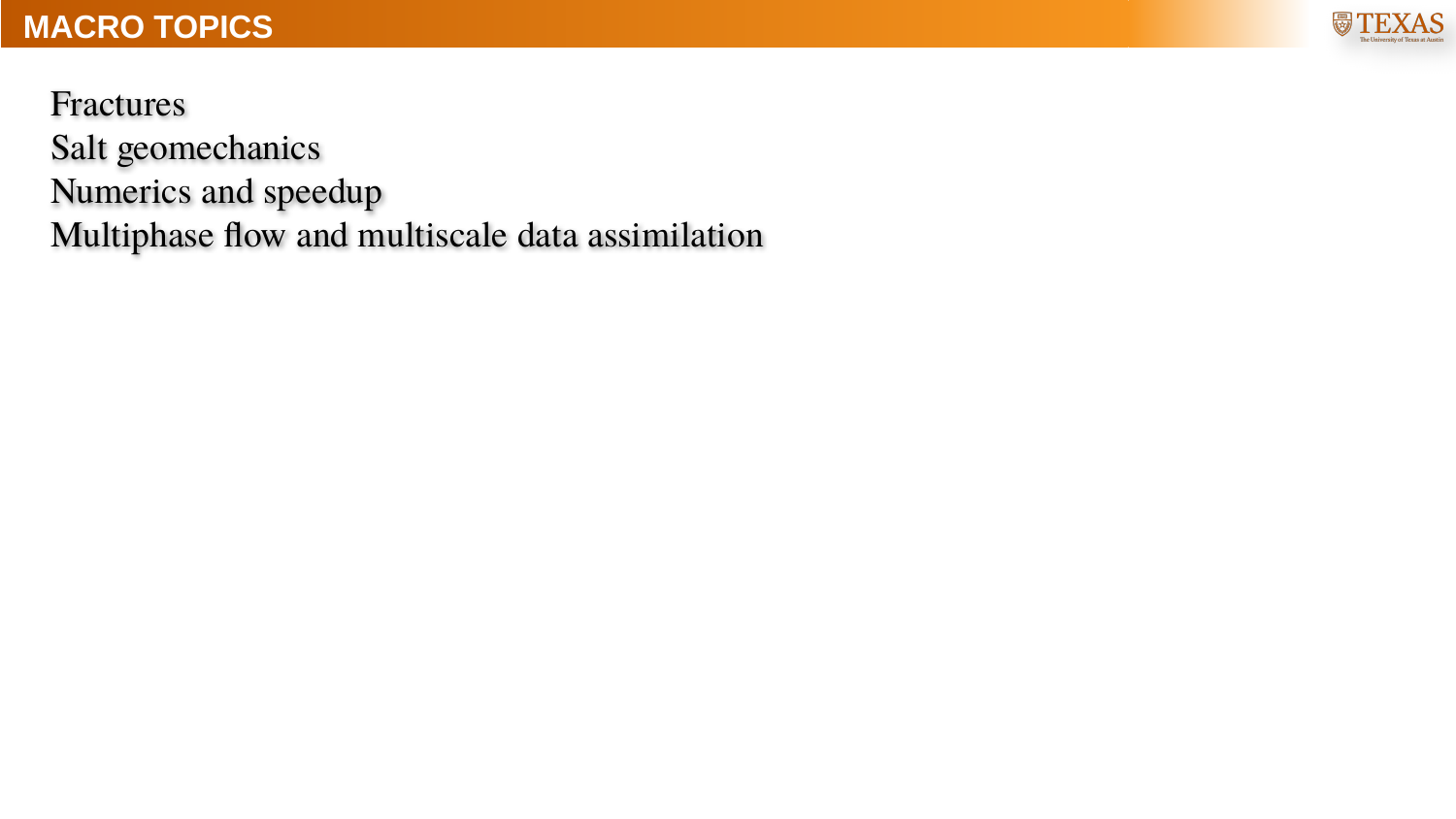

# MACRO TOPICS
Fractures
Salt geomechanics
Numerics and speedup
Multiphase flow and multiscale data assimilation